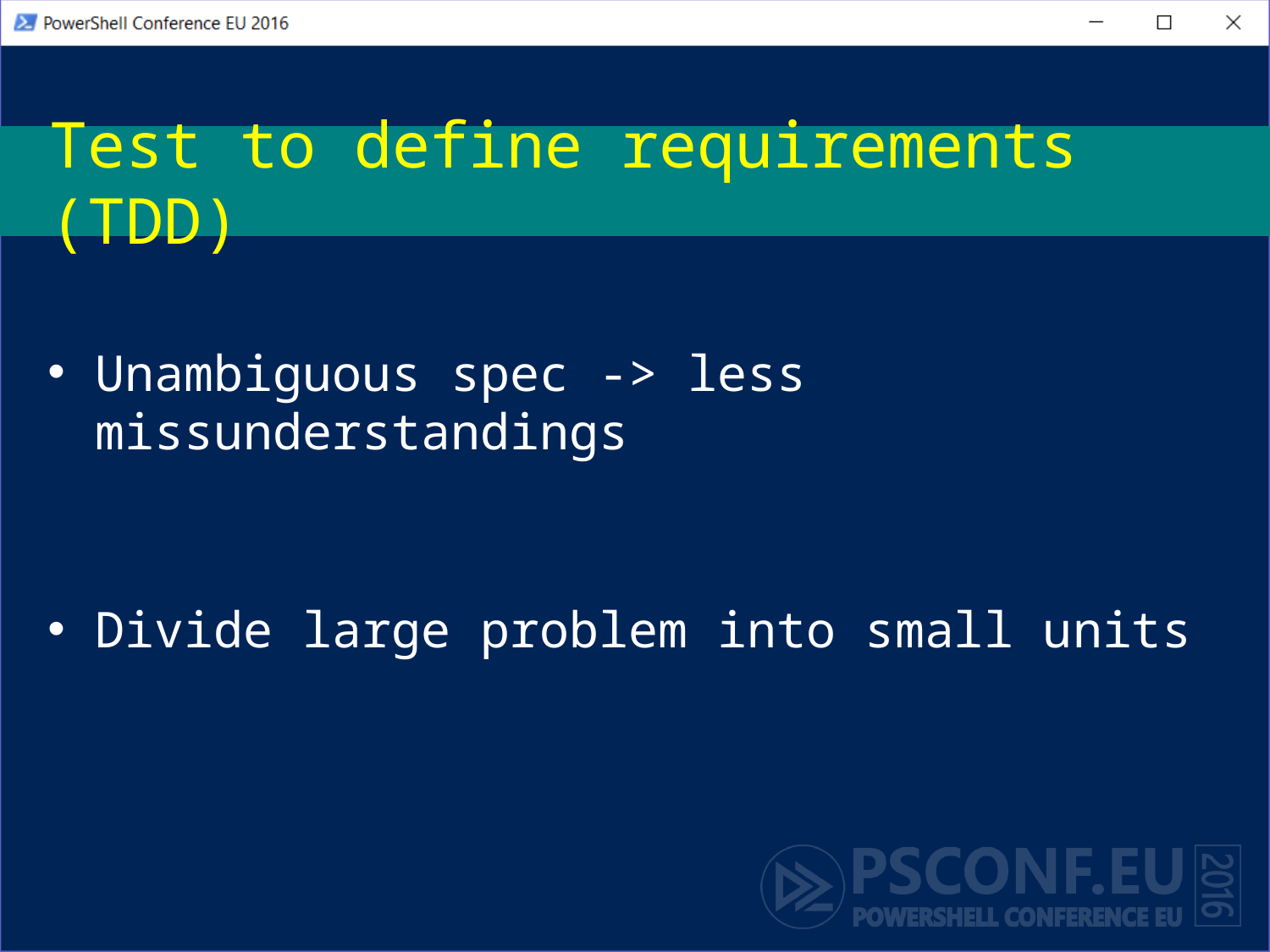

# Test to define requirements (TDD)

Unambiguous spec -> less missunderstandings

Divide large problem into small units